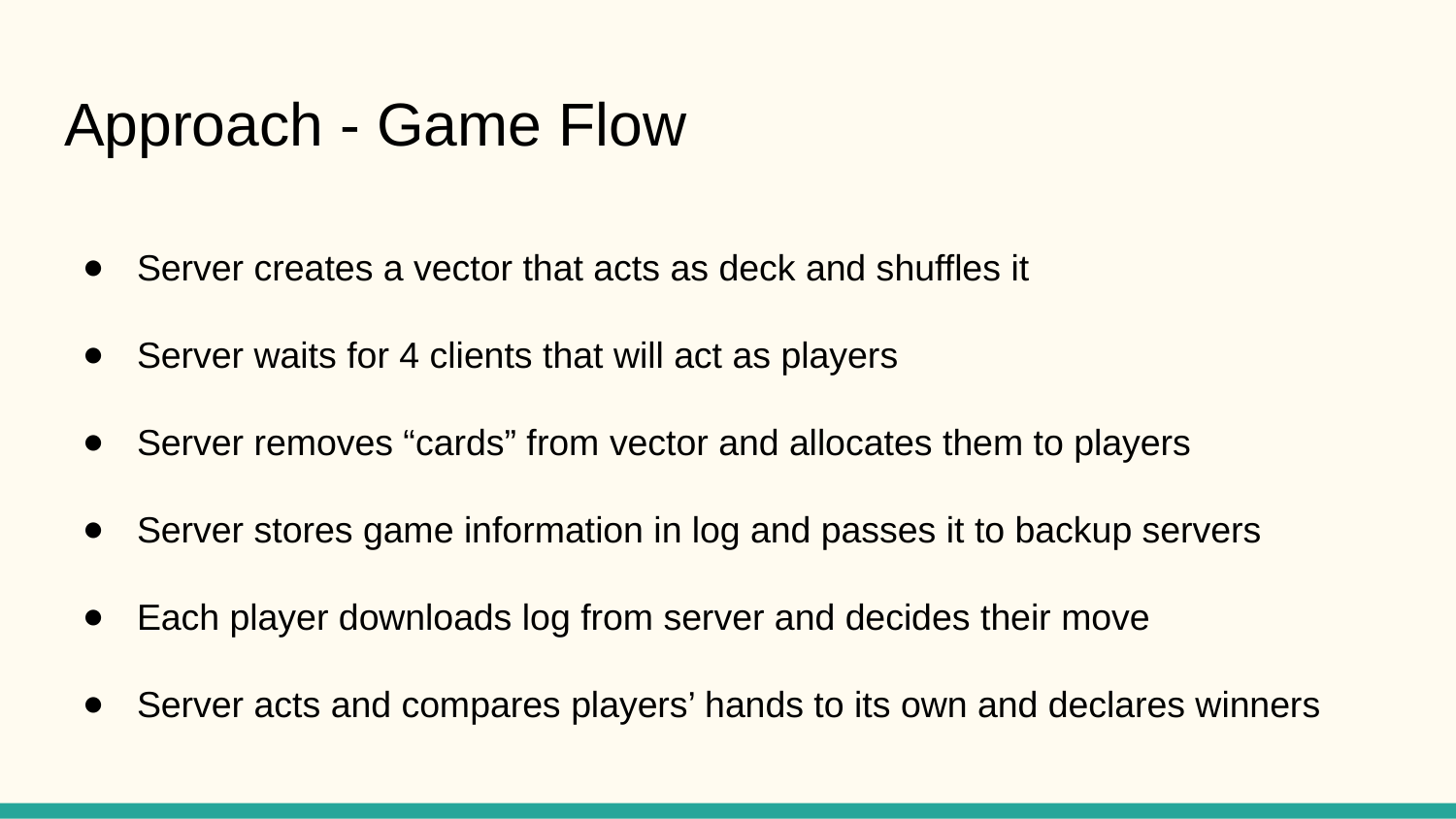

# Approach - Game Flow
Server creates a vector that acts as deck and shuffles it
Server waits for 4 clients that will act as players
Server removes “cards” from vector and allocates them to players
Server stores game information in log and passes it to backup servers
Each player downloads log from server and decides their move
Server acts and compares players’ hands to its own and declares winners